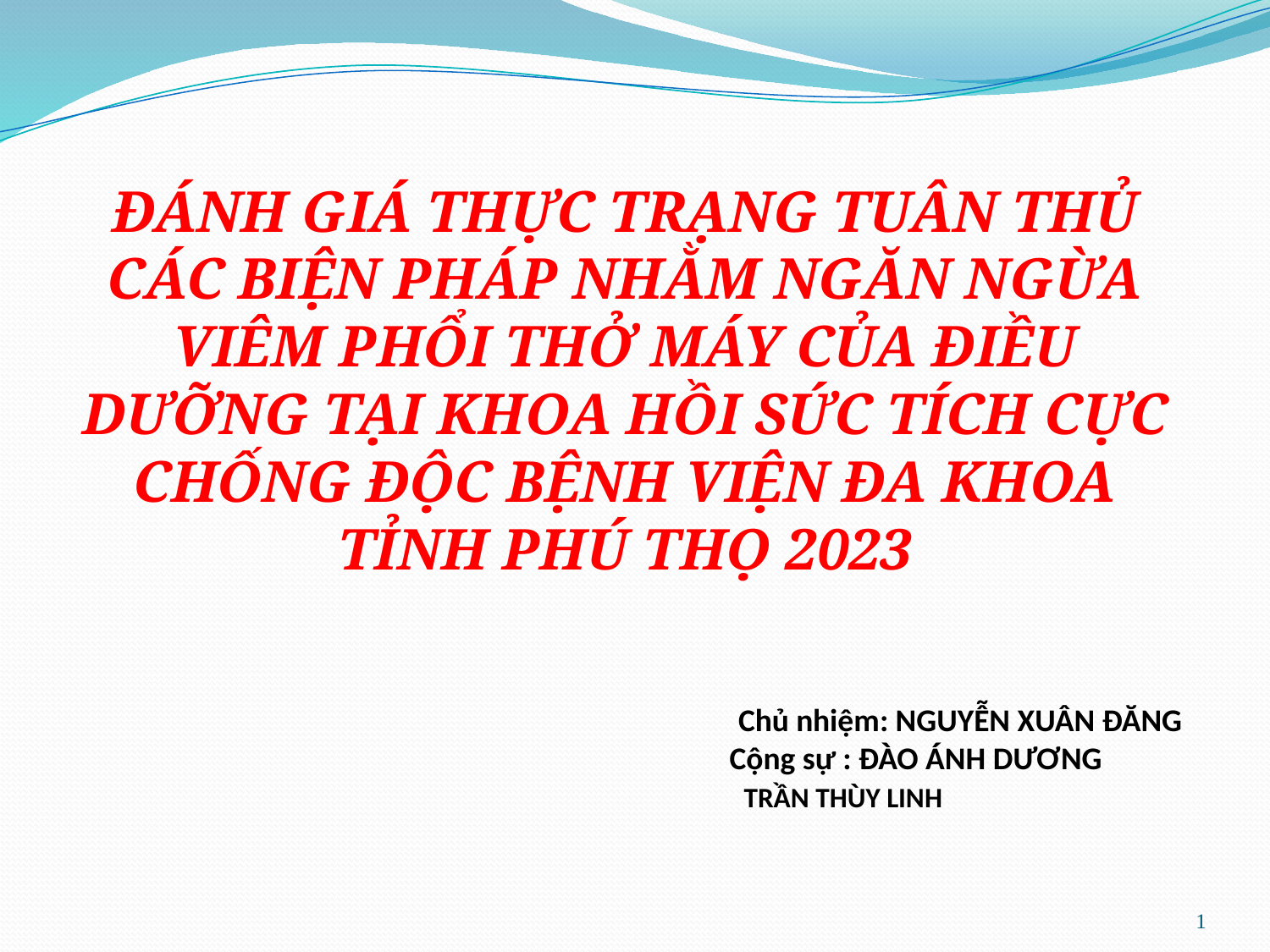

ĐÁNH GIÁ THỰC TRẠNG TUÂN THỦ CÁC BIỆN PHÁP NHẰM NGĂN NGỪA VIÊM PHỔI THỞ MÁY CỦA ĐIỀU DƯỠNG TẠI KHOA HỒI SỨC TÍCH CỰC CHỐNG ĐỘC BỆNH VIỆN ĐA KHOA TỈNH PHÚ THỌ 2023

Chủ nhiệm: NGUYỄN XUÂN ĐĂNG
                                                                                            Cộng sự : ĐÀO ÁNH DƯƠNG
                                                                                              TRẦN THÙY LINH

1